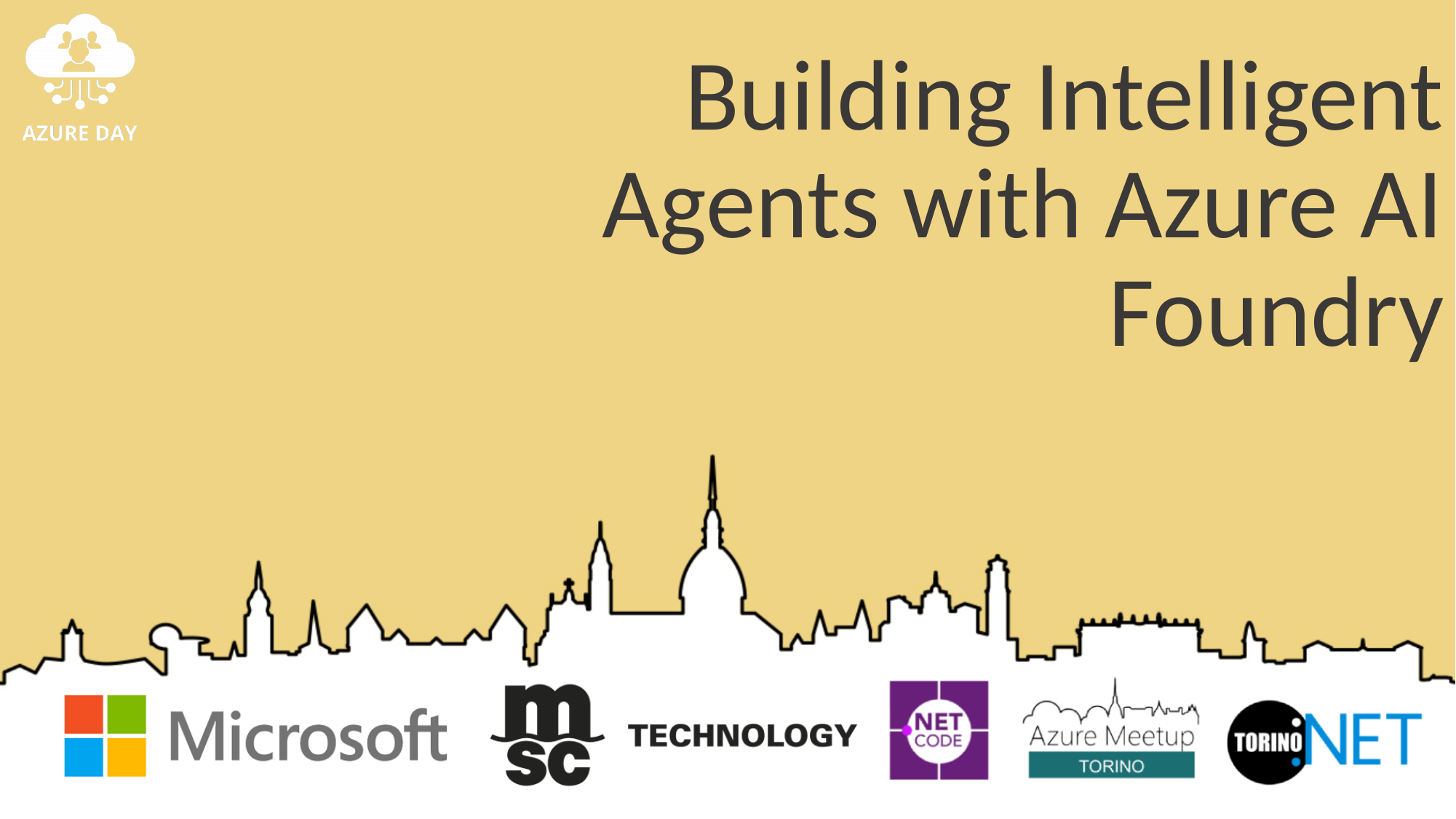

# Building Intelligent Agents with Azure AI Foundry